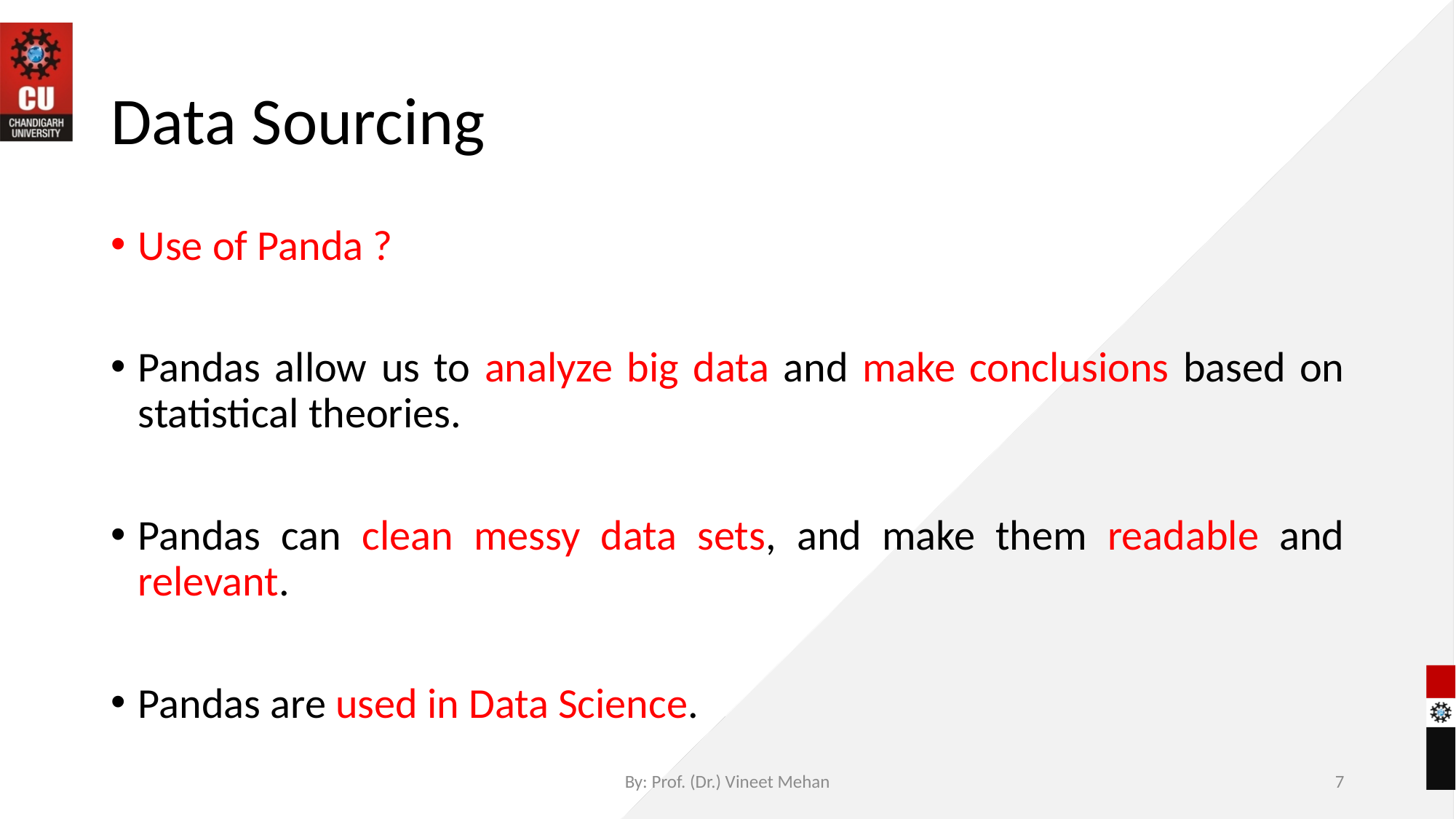

# Data Sourcing
Use of Panda ?

Pandas allow us to analyze big data and make conclusions based on statistical theories.

Pandas can clean messy data sets, and make them readable and relevant.

Pandas are used in Data Science.

By: Prof. (Dr.) Vineet Mehan
7